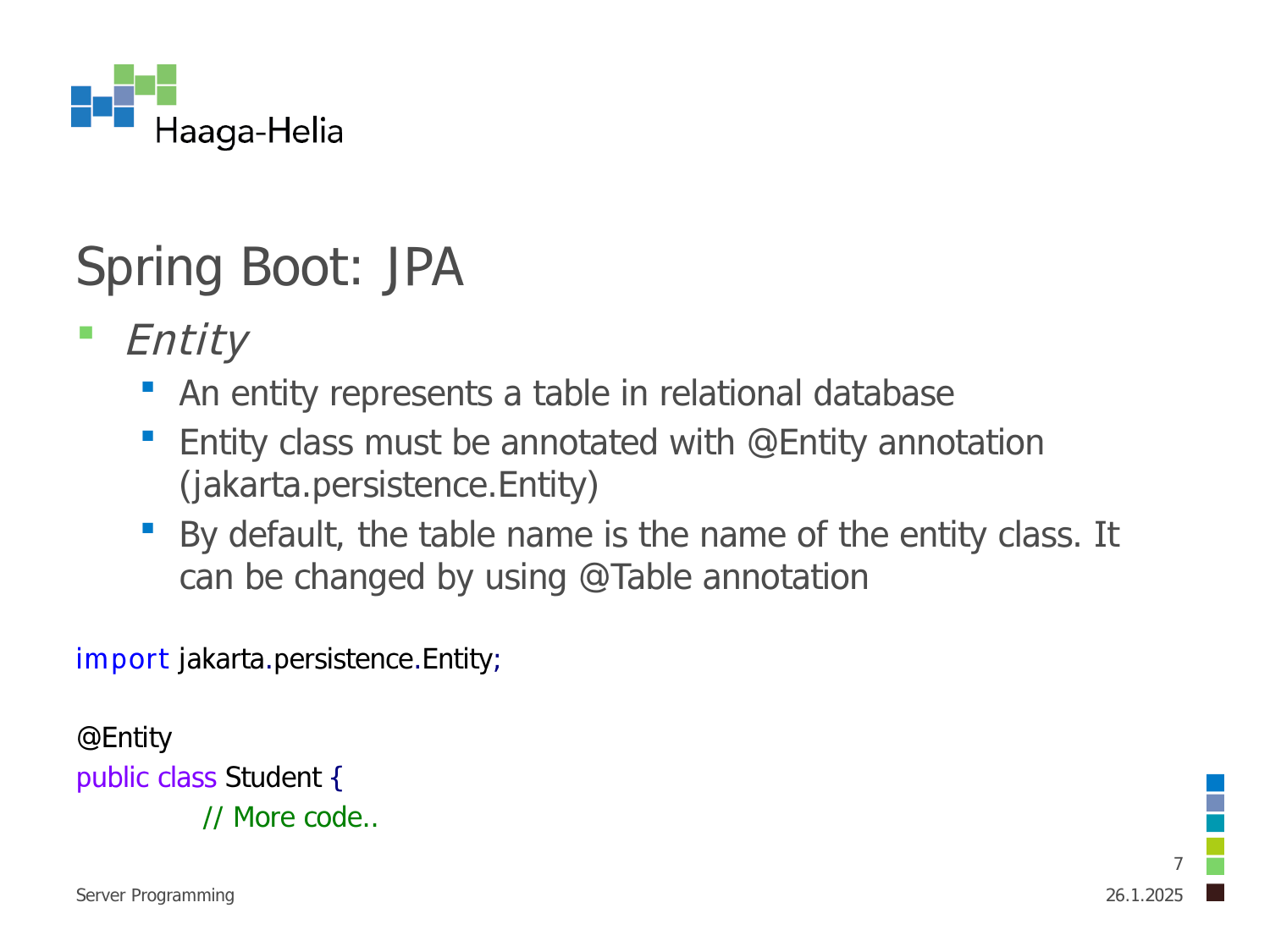

# Spring Boot: JPA
Entity
An entity represents a table in relational database
Entity class must be annotated with @Entity annotation (jakarta.persistence.Entity)
By default, the table name is the name of the entity class. It can be changed by using @Table annotation

import jakarta.persistence.Entity;

@Entity
public class Student {
	// More code..
7
Server Programming
26.1.2025